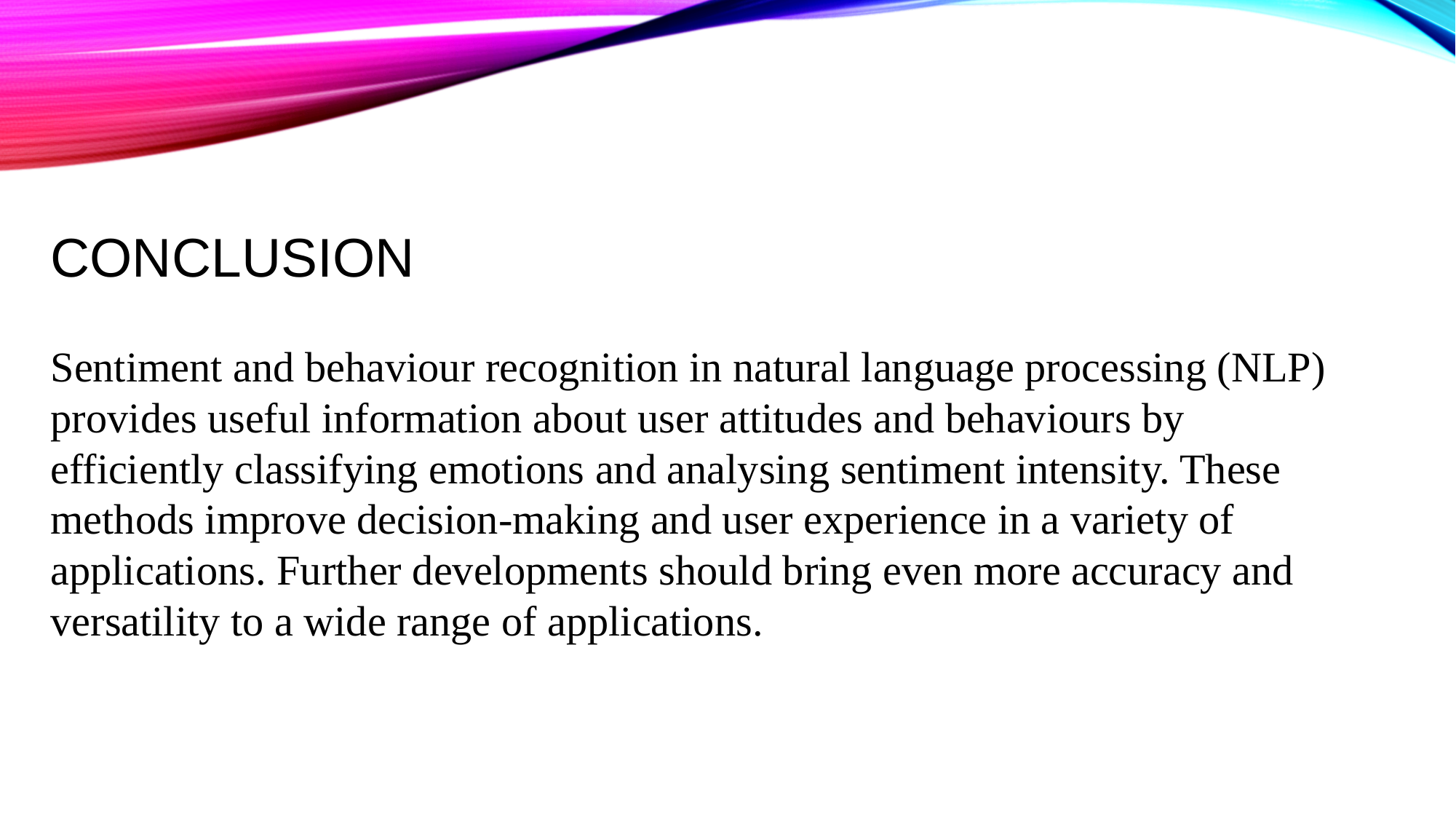

CONCLUSION

Sentiment and behaviour recognition in natural language processing (NLP) provides useful information about user attitudes and behaviours by efficiently classifying emotions and analysing sentiment intensity. These methods improve decision-making and user experience in a variety of applications. Further developments should bring even more accuracy and versatility to a wide range of applications.